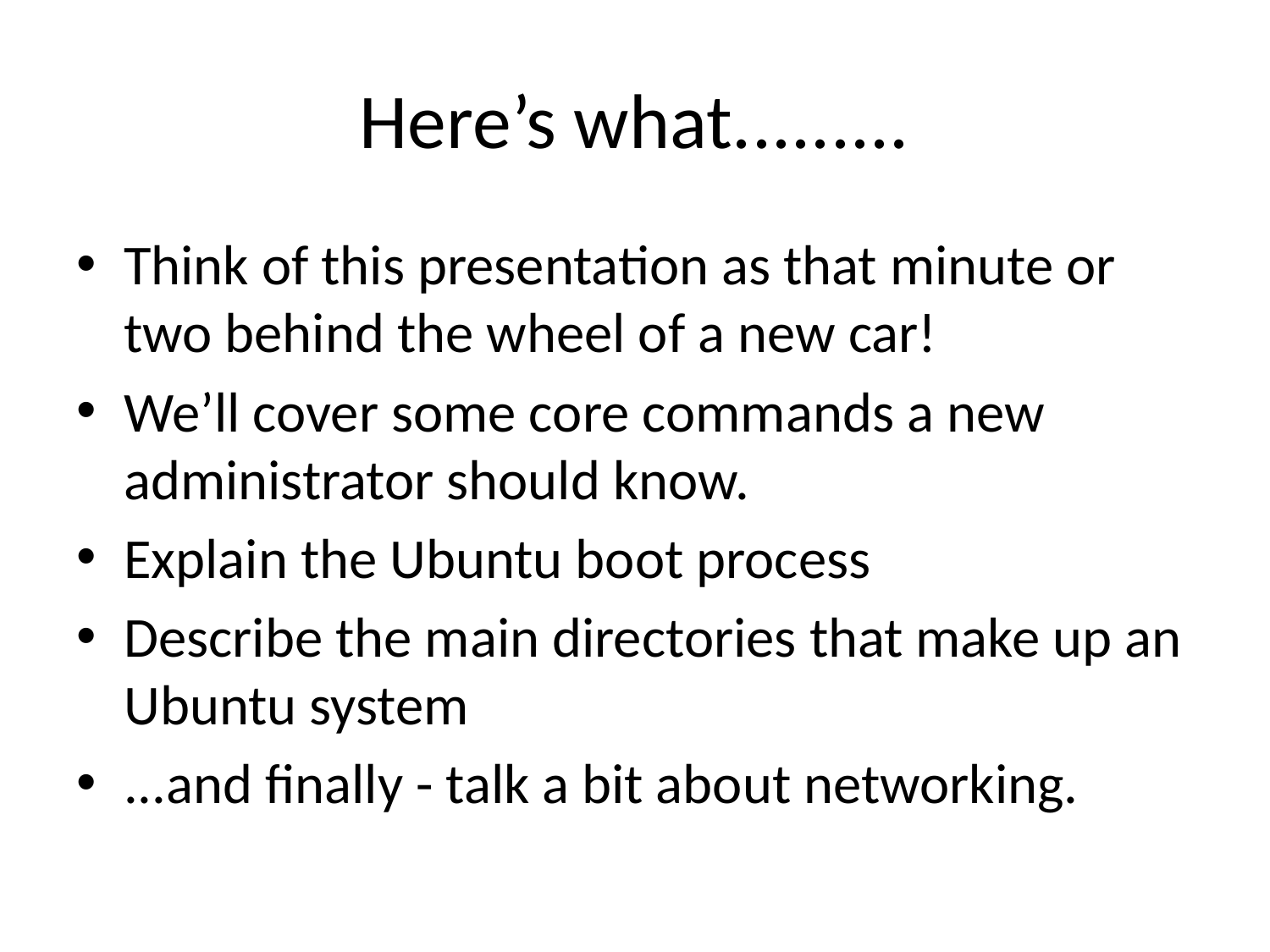

# Here’s what.........
Think of this presentation as that minute or two behind the wheel of a new car!
We’ll cover some core commands a new administrator should know.
Explain the Ubuntu boot process
Describe the main directories that make up an Ubuntu system
...and finally - talk a bit about networking.